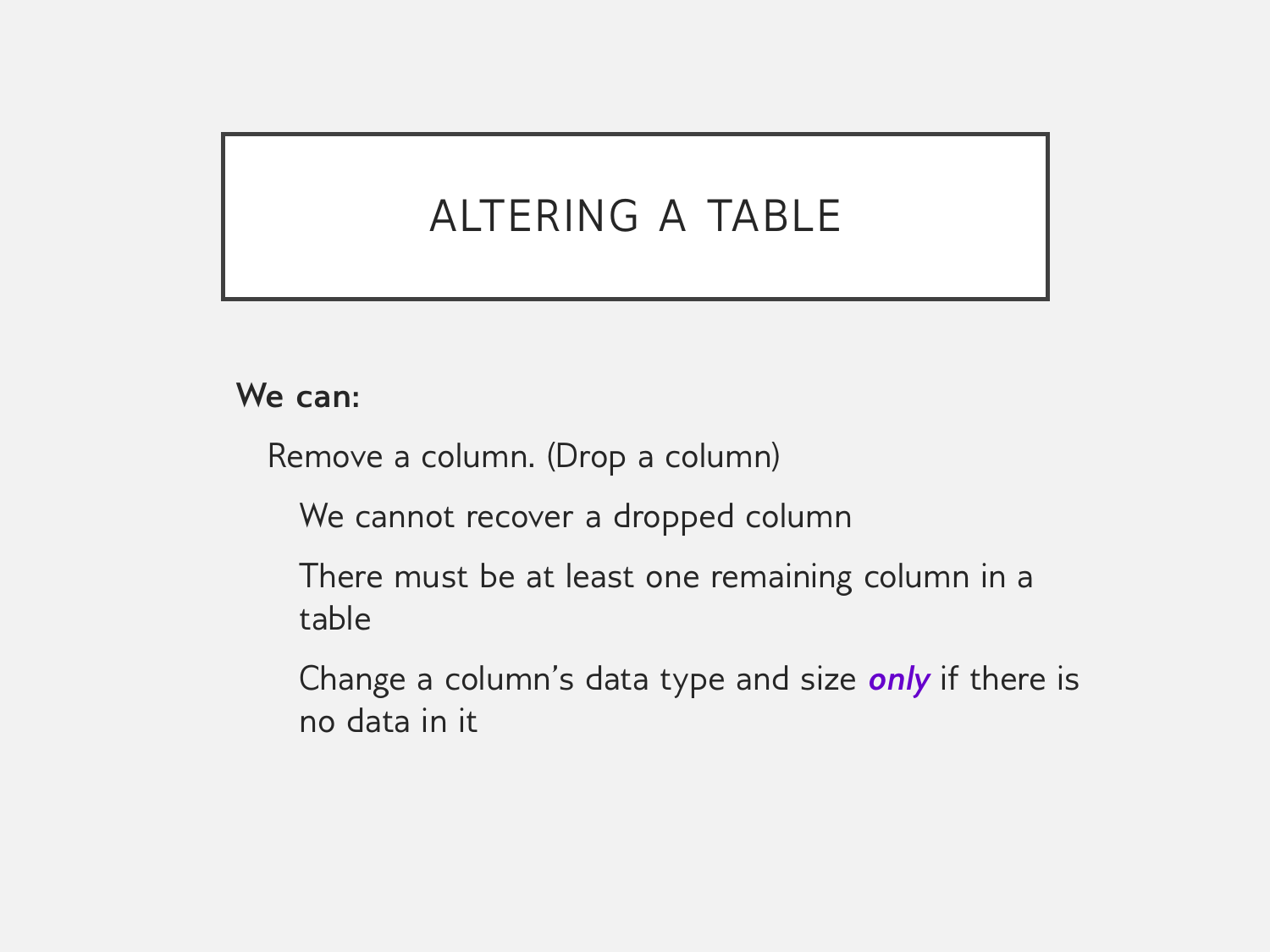

# Altering a table
We can:
Remove a column. (Drop a column)
We cannot recover a dropped column
There must be at least one remaining column in a table
Change a column’s data type and size only if there is no data in it